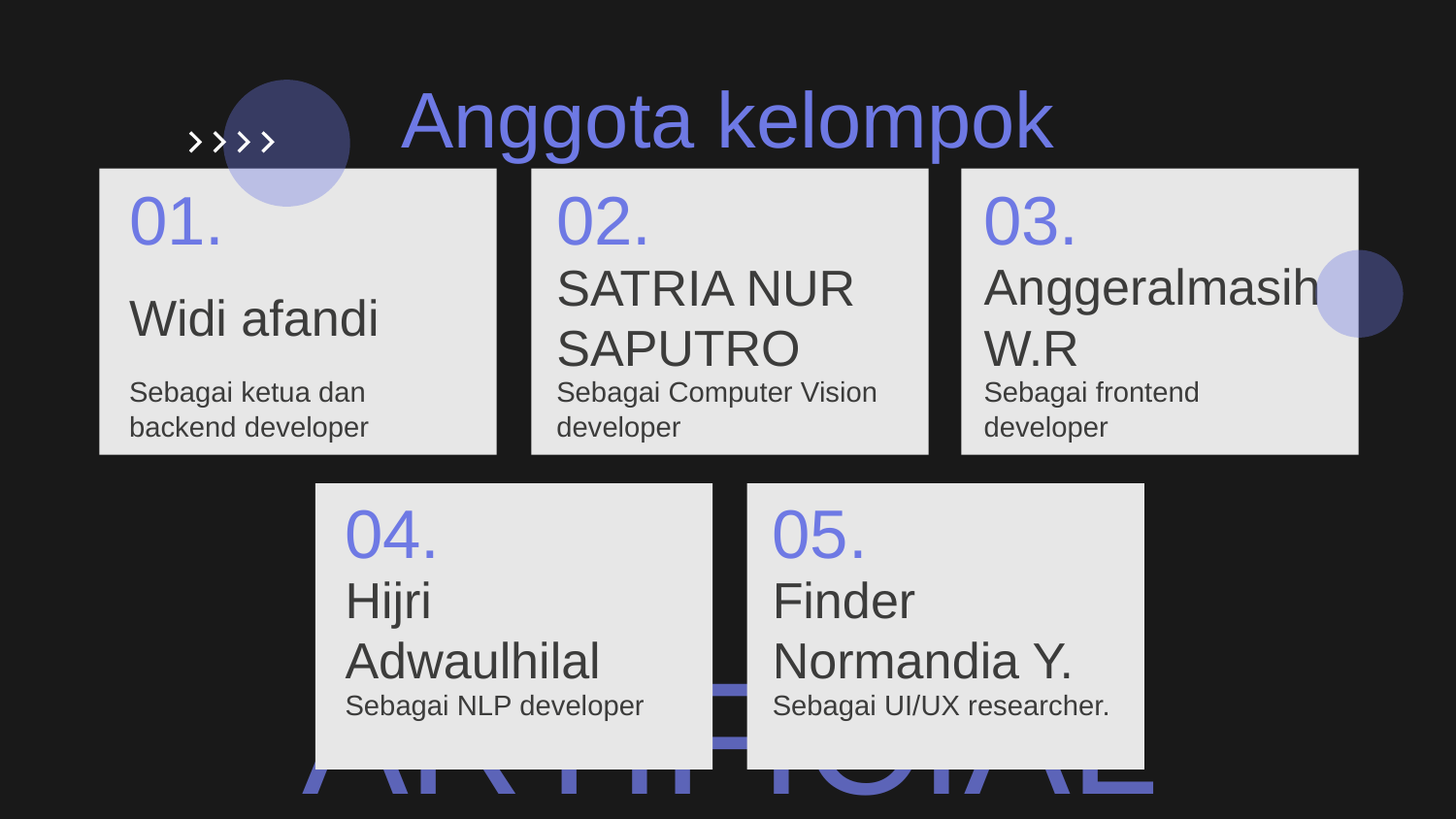

Anggota kelompok

01.
02.
03.

# Widi afandi
Anggeralmasih W.R
SATRIA NUR SAPUTRO
Sebagai ketua dan backend developer
Sebagai Computer Vision developer
Sebagai frontend developer

04.
05.
Hijri Adwaulhilal
Finder Normandia Y.
Sebagai NLP developer
Sebagai UI/UX researcher.